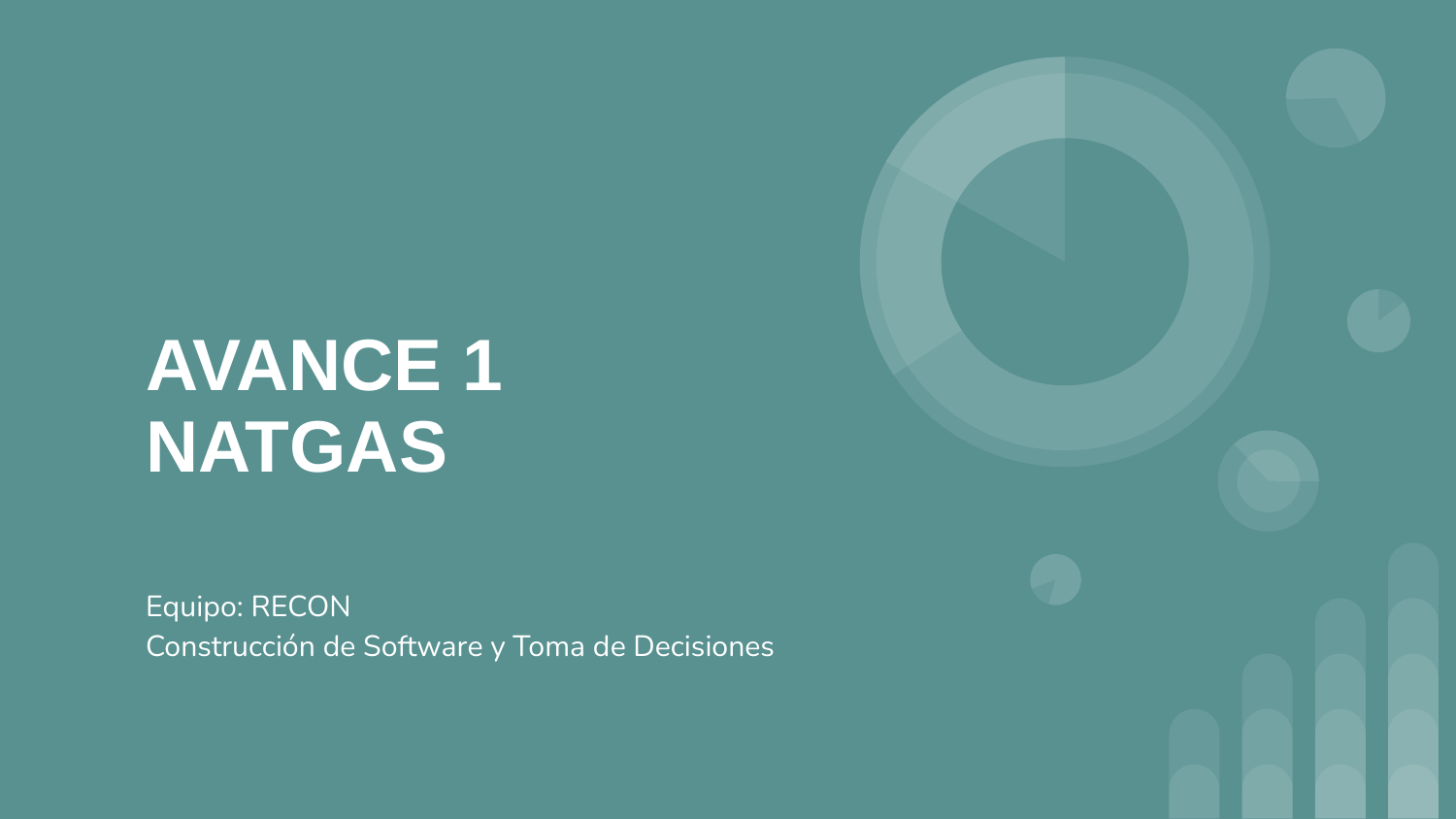

# AVANCE 1
NATGAS
Equipo: RECON
Construcción de Software y Toma de Decisiones